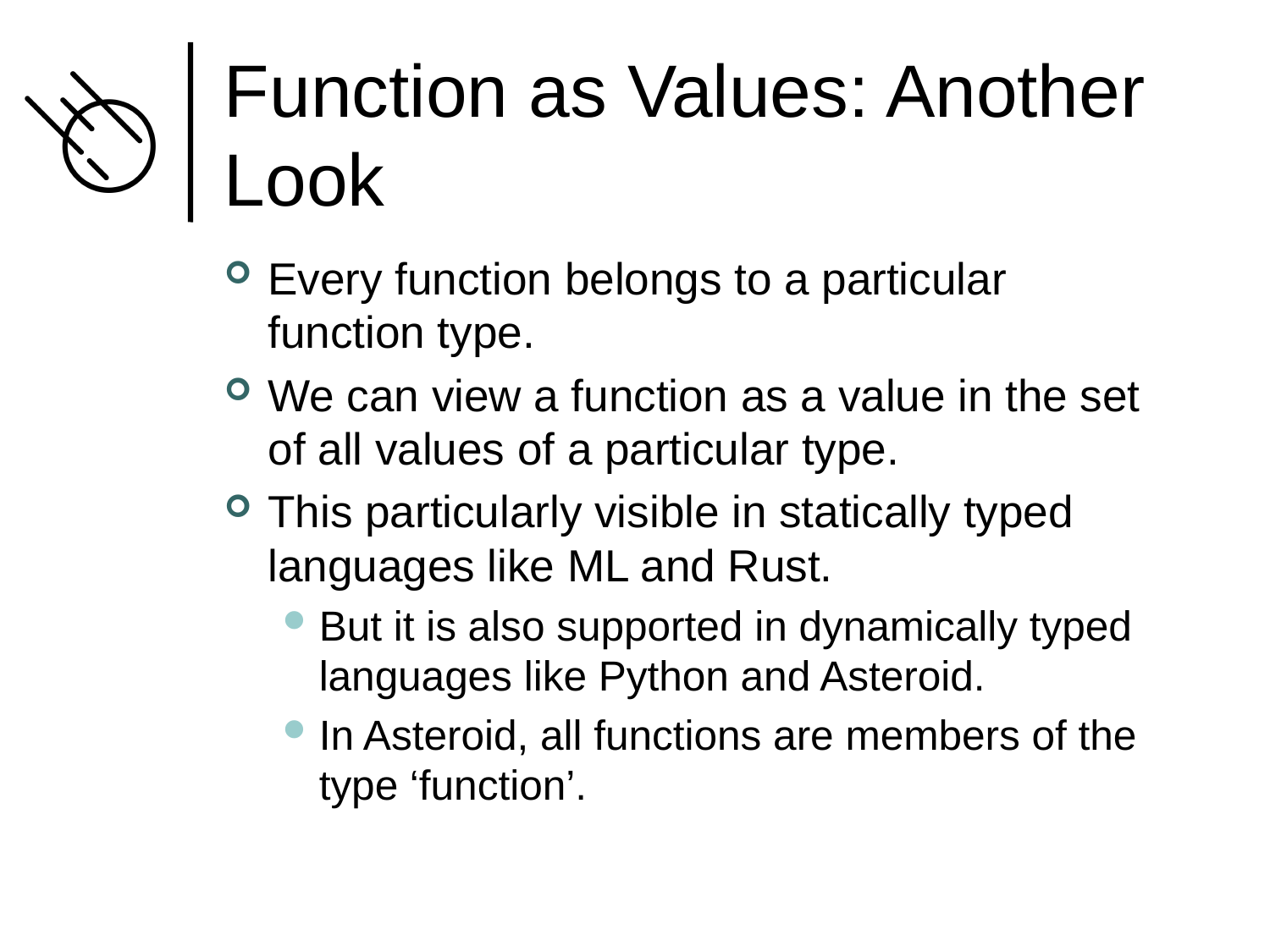

# Function as Values: Another Look
Every function belongs to a particular function type.
We can view a function as a value in the set of all values of a particular type.
This particularly visible in statically typed languages like ML and Rust.
But it is also supported in dynamically typed languages like Python and Asteroid.
In Asteroid, all functions are members of the type ‘function’.